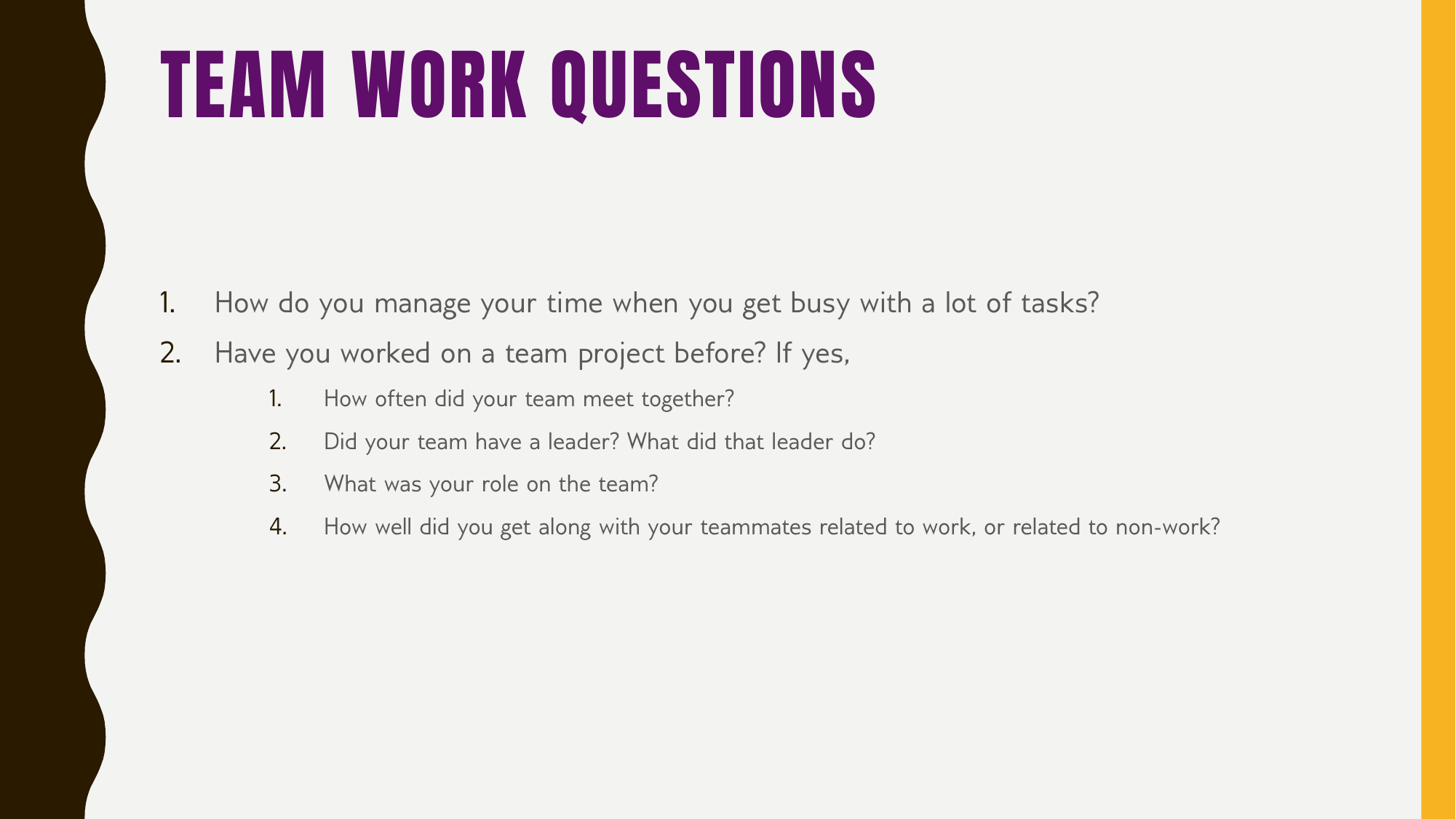

# Team Work Questions
How do you manage your time when you get busy with a lot of tasks?
Have you worked on a team project before? If yes,
How often did your team meet together?
Did your team have a leader? What did that leader do?
What was your role on the team?
How well did you get along with your teammates related to work, or related to non-work?